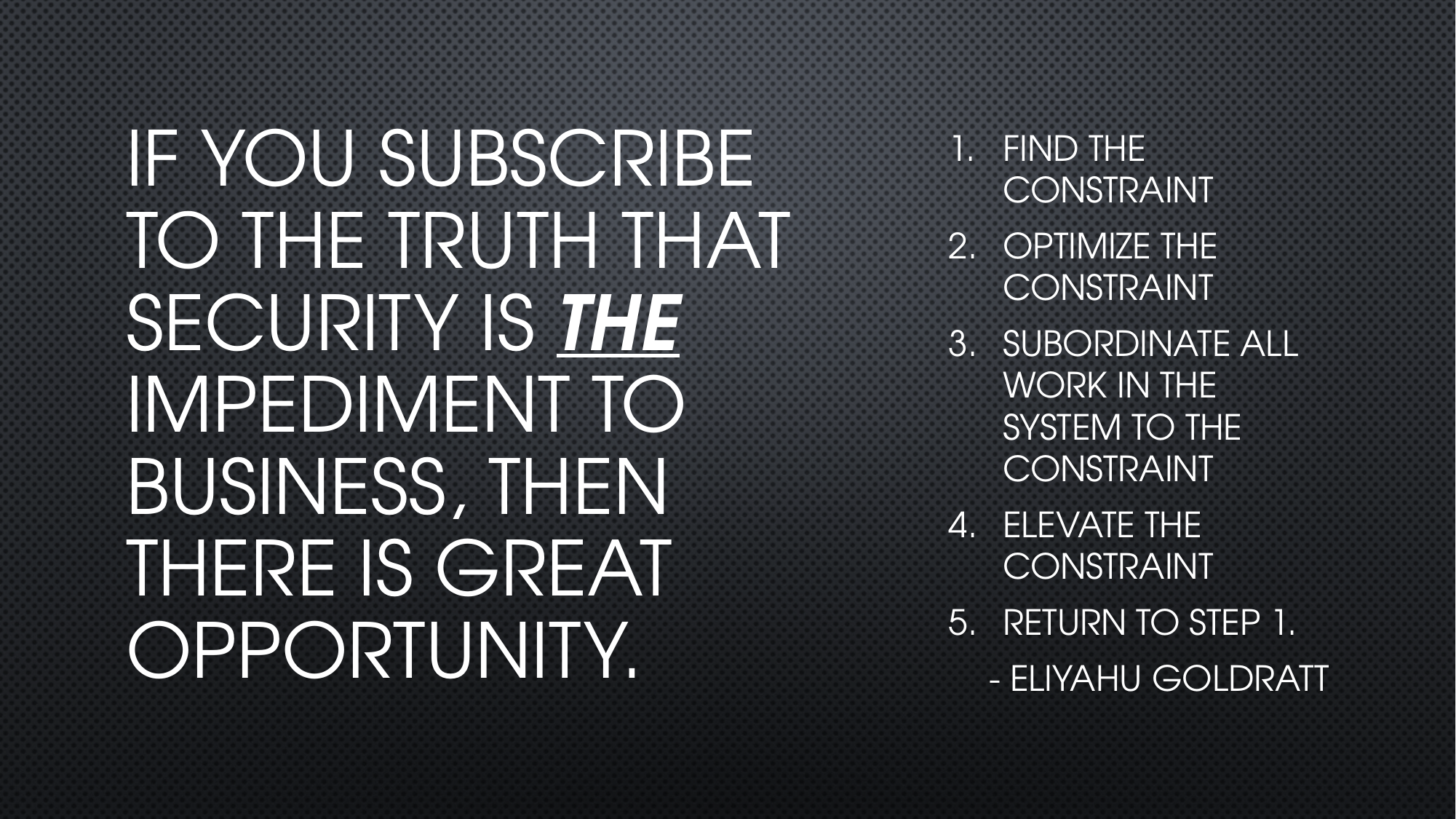

# If you subscribe to the truth that security is the impediment to business, then there is great opportunity.
Find the constraint
Optimize the constraint
Subordinate all work in the system to the constraint
Elevate the constraint
Return to Step 1.
- Eliyahu Goldratt